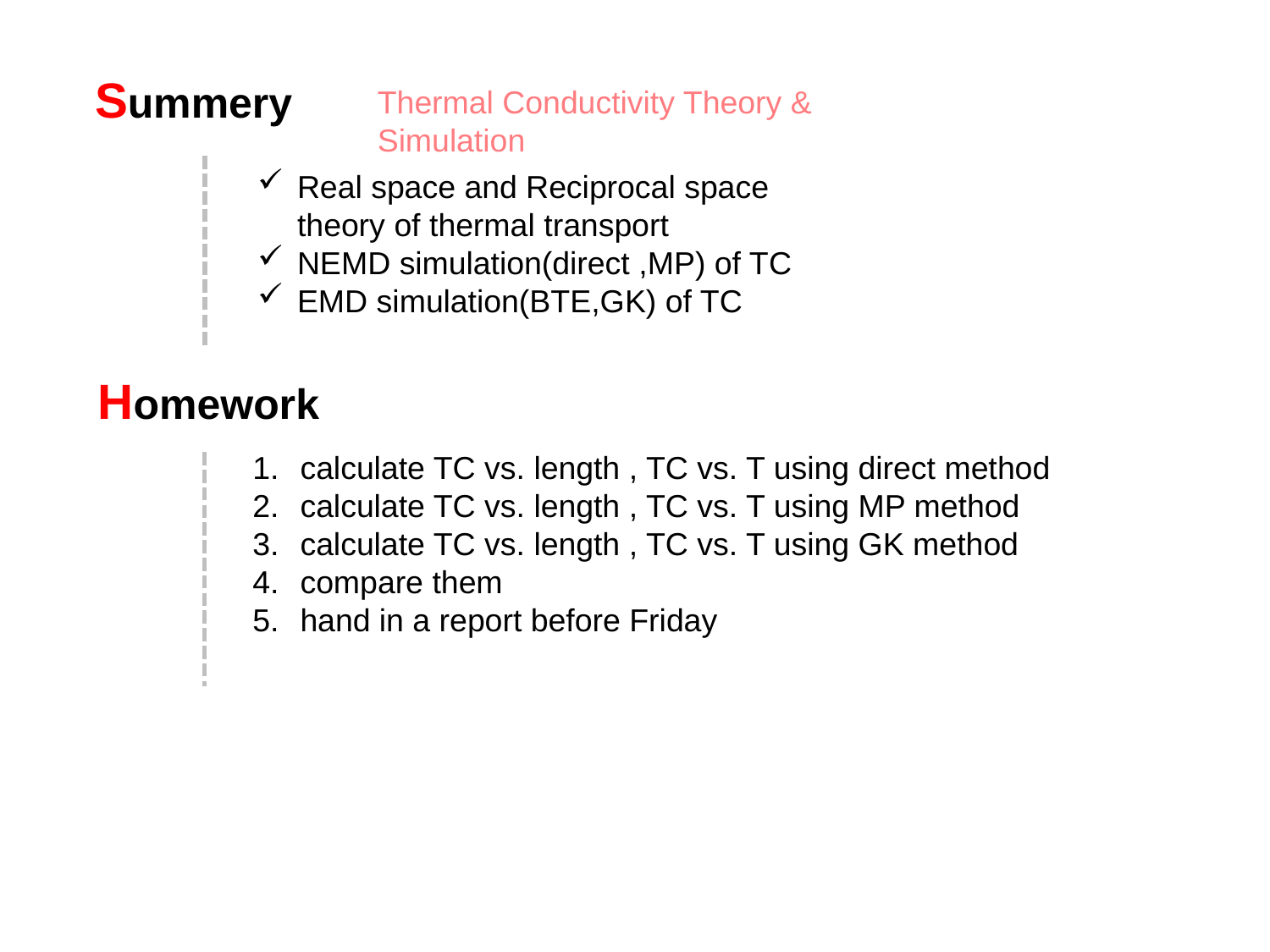

Summery
Thermal Conductivity Theory & Simulation
Real space and Reciprocal space theory of thermal transport
NEMD simulation(direct ,MP) of TC
EMD simulation(BTE,GK) of TC
Homework
calculate TC vs. length , TC vs. T using direct method
calculate TC vs. length , TC vs. T using MP method
calculate TC vs. length , TC vs. T using GK method
compare them
hand in a report before Friday